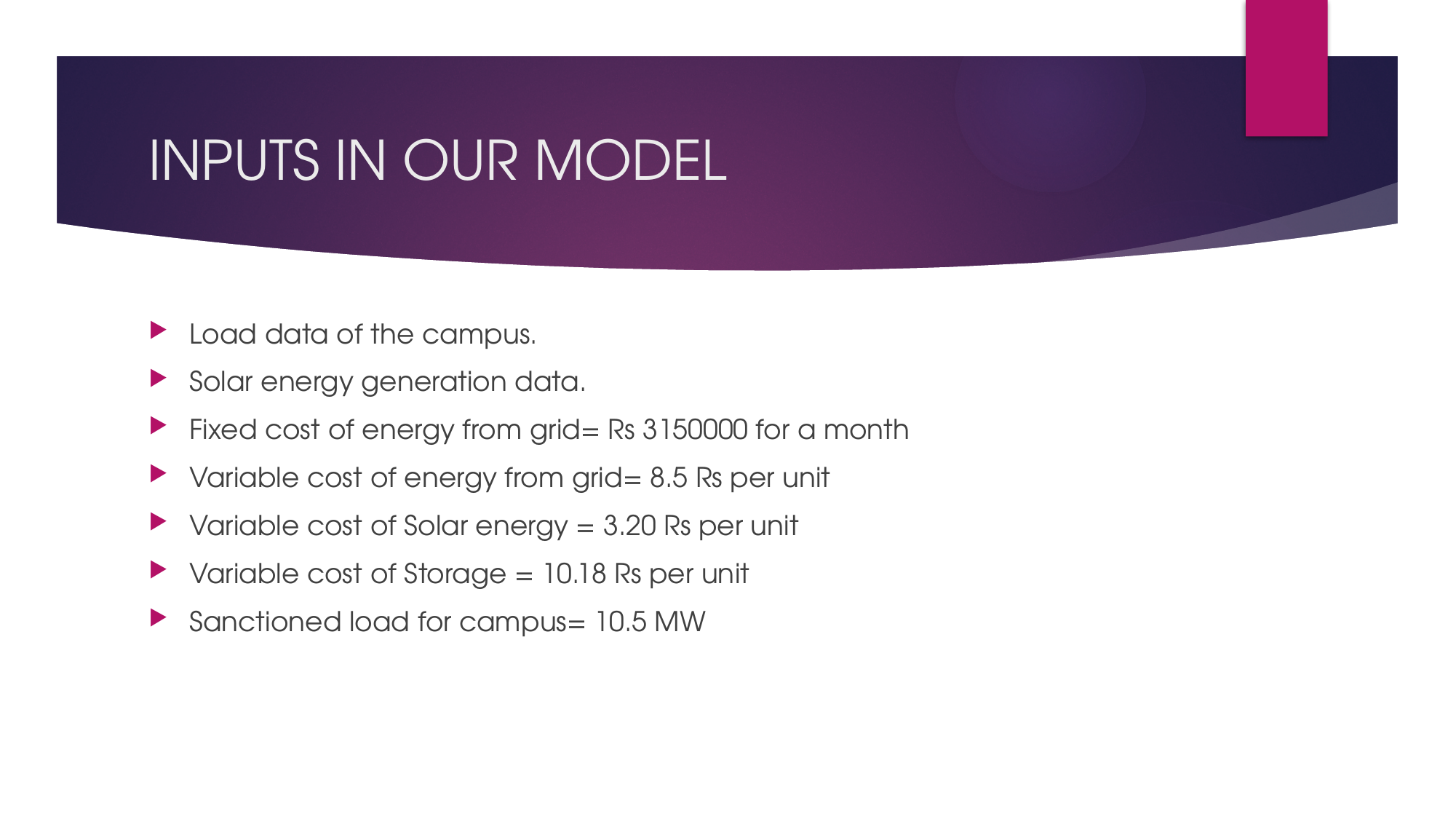

# INPUTS IN OUR MODEL
Load data of the campus.
Solar energy generation data.
Fixed cost of energy from grid= Rs 3150000 for a month
Variable cost of energy from grid= 8.5 Rs per unit
Variable cost of Solar energy = 3.20 Rs per unit
Variable cost of Storage = 10.18 Rs per unit
Sanctioned load for campus= 10.5 MW